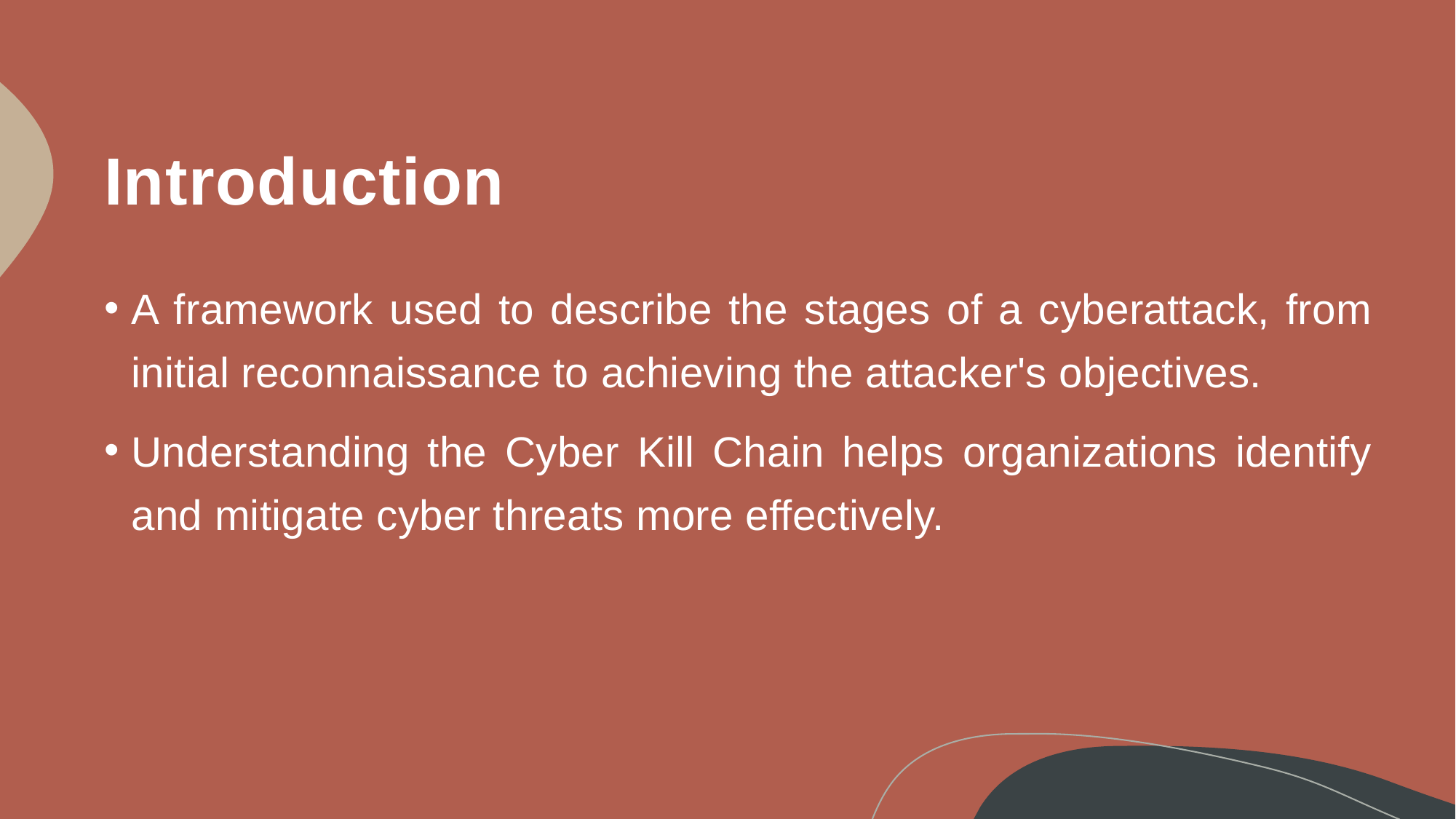

# Introduction
A framework used to describe the stages of a cyberattack, from initial reconnaissance to achieving the attacker's objectives.
Understanding the Cyber Kill Chain helps organizations identify and mitigate cyber threats more effectively.